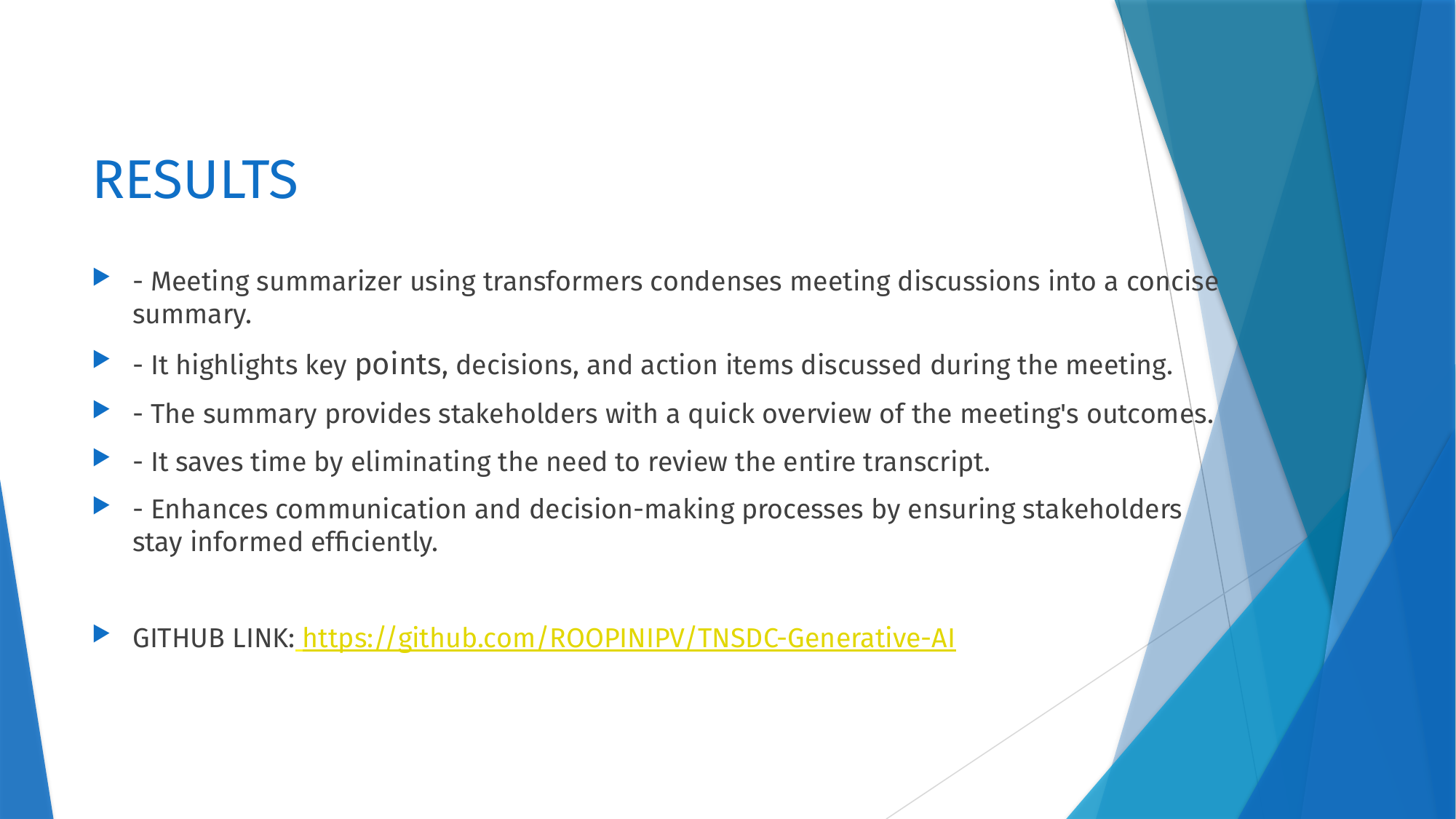

# RESULTS
- Meeting summarizer using transformers condenses meeting discussions into a concise summary.
- It highlights key points, decisions, and action items discussed during the meeting.
- The summary provides stakeholders with a quick overview of the meeting's outcomes.
- It saves time by eliminating the need to review the entire transcript.
- Enhances communication and decision-making processes by ensuring stakeholders stay informed efficiently.

GITHUB LINK: https://github.com/ROOPINIPV/TNSDC-Generative-AI